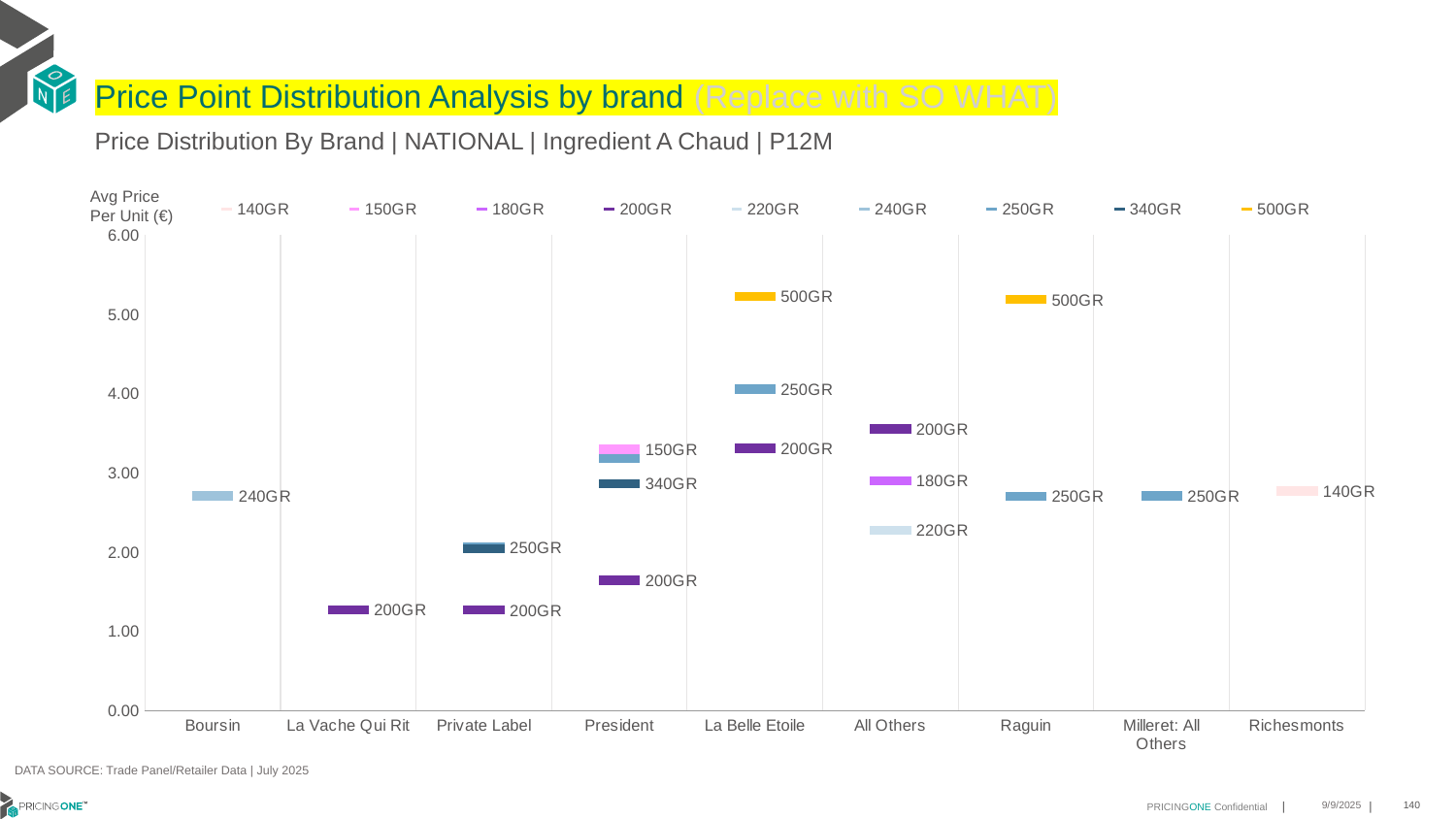

# Price Point Distribution Analysis by brand (Replace with SO WHAT)
Price Distribution By Brand | NATIONAL | Ingredient A Chaud | P12M

### Chart

| Category | 140GR | 150GR | 180GR | 200GR | 220GR | 240GR | 250GR | 340GR | 500GR |
|---|---|---|---|---|---|---|---|---|---|
| Boursin | None | None | None | None | None | 2.709 | None | None | None |
| La Vache Qui Rit | None | None | None | 1.2703 | None | None | None | None | None |
| Private Label | None | None | None | 1.2685 | None | None | 2.0596 | 2.0379 | None |
| President | None | 3.2968 | None | 1.6452 | None | None | 3.1796 | 2.8592 | None |
| La Belle Etoile | None | None | None | 3.3063 | None | None | 4.0556 | None | 5.2219 |
| All Others | None | None | 2.8984 | 3.5528 | 2.2764 | None | None | None | None |
| Raguin | None | None | None | None | None | None | 2.7054 | None | 5.1834 |
| Milleret: All Others | None | None | None | None | None | None | 2.71 | None | None |
| Richesmonts | 2.7699 | None | None | None | None | None | None | None | None |
Avg Price
Per Unit (€)
DATA SOURCE: Trade Panel/Retailer Data | July 2025
9/9/2025
140